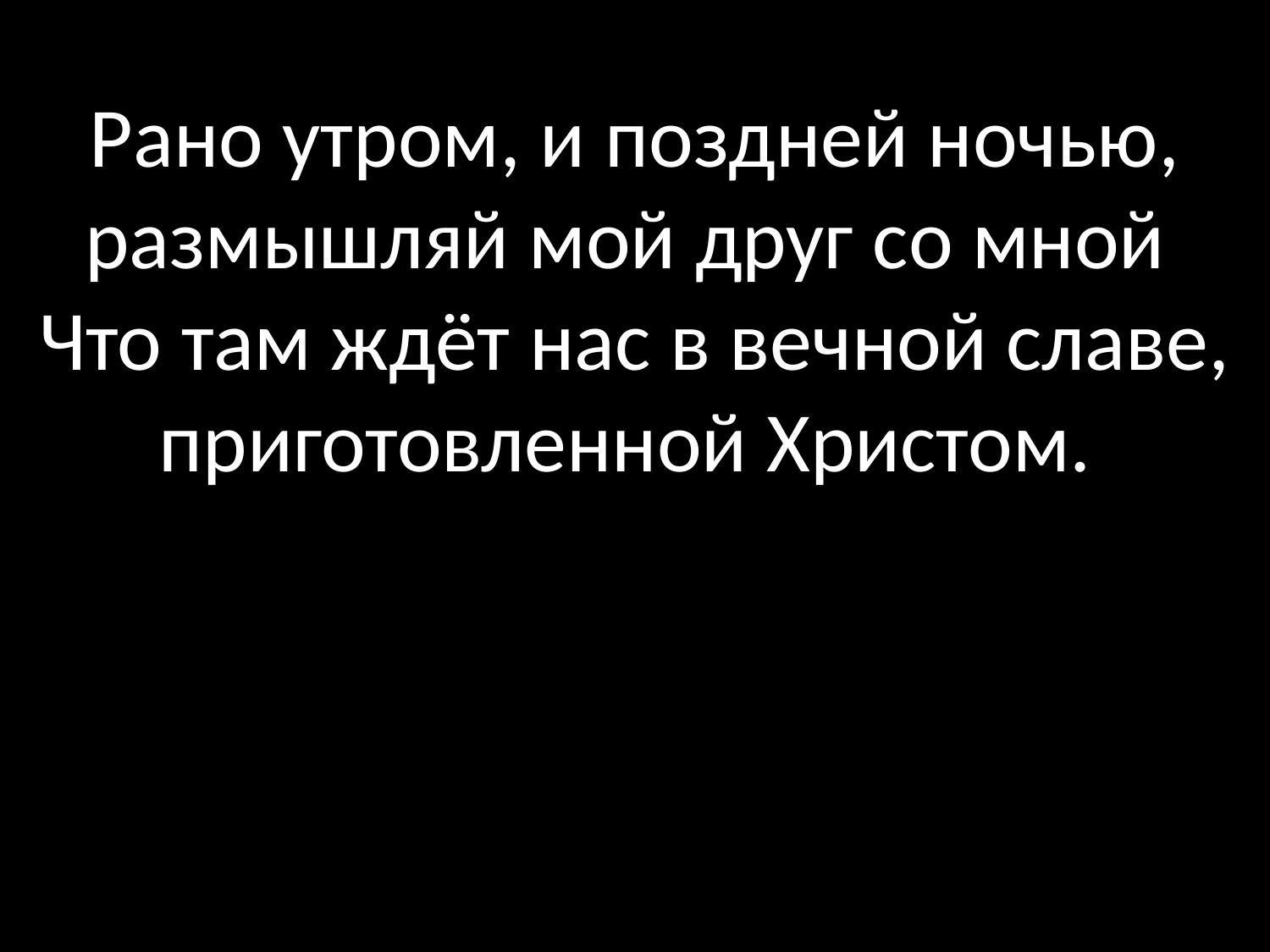

# Рано утром, и поздней ночью, размышляй мой друг со мной Что там ждёт нас в вечной славе, приготовленной Христом.